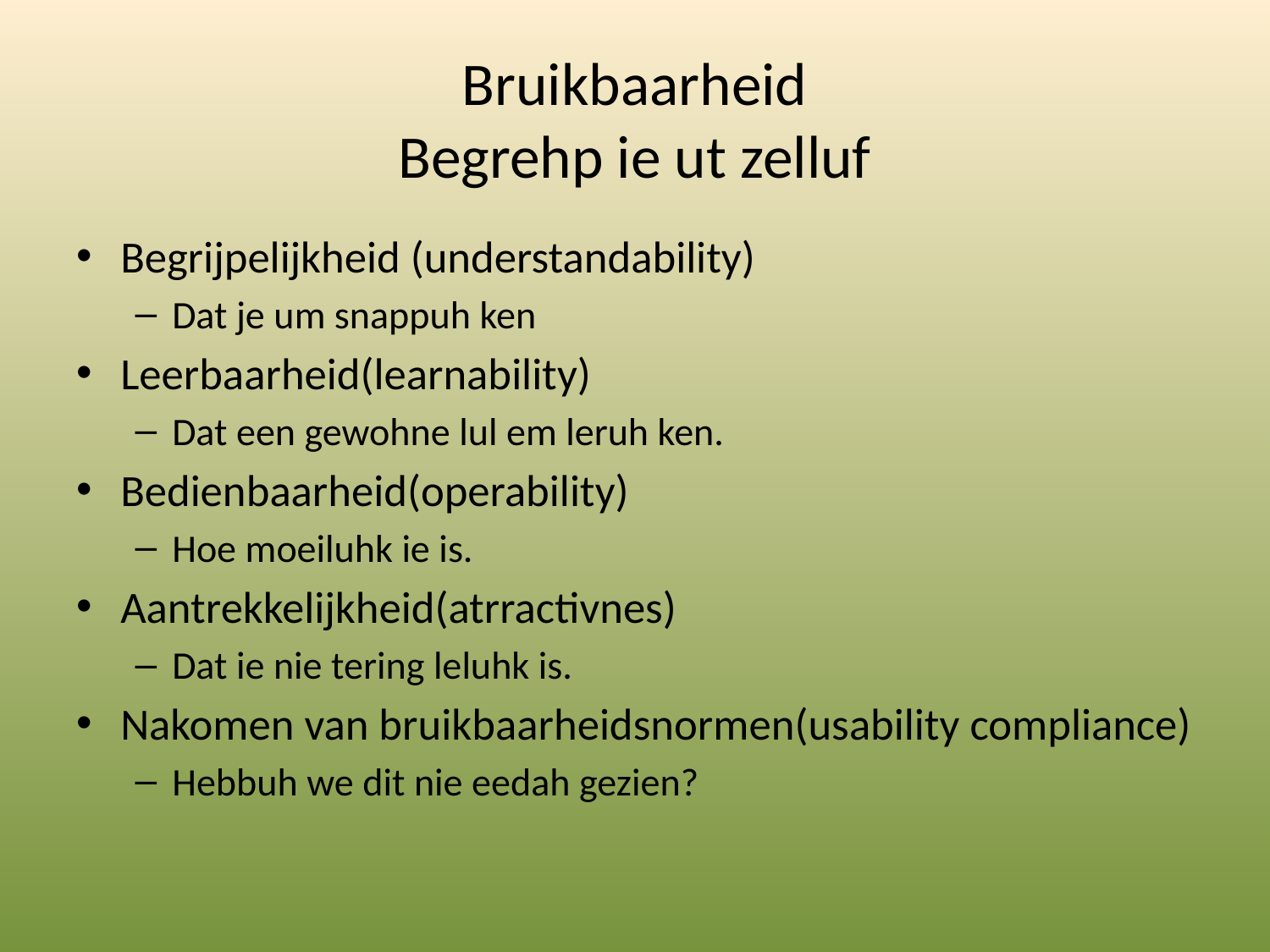

# Bruikbaarheid Begrehp ie ut zelluf
Begrijpelijkheid (understandability)
Dat je um snappuh ken
Leerbaarheid(learnability)
Dat een gewohne lul em leruh ken.
Bedienbaarheid(operability)
Hoe moeiluhk ie is.
Aantrekkelijkheid(atrractivnes)
Dat ie nie tering leluhk is.
Nakomen van bruikbaarheidsnormen(usability compliance)
Hebbuh we dit nie eedah gezien?